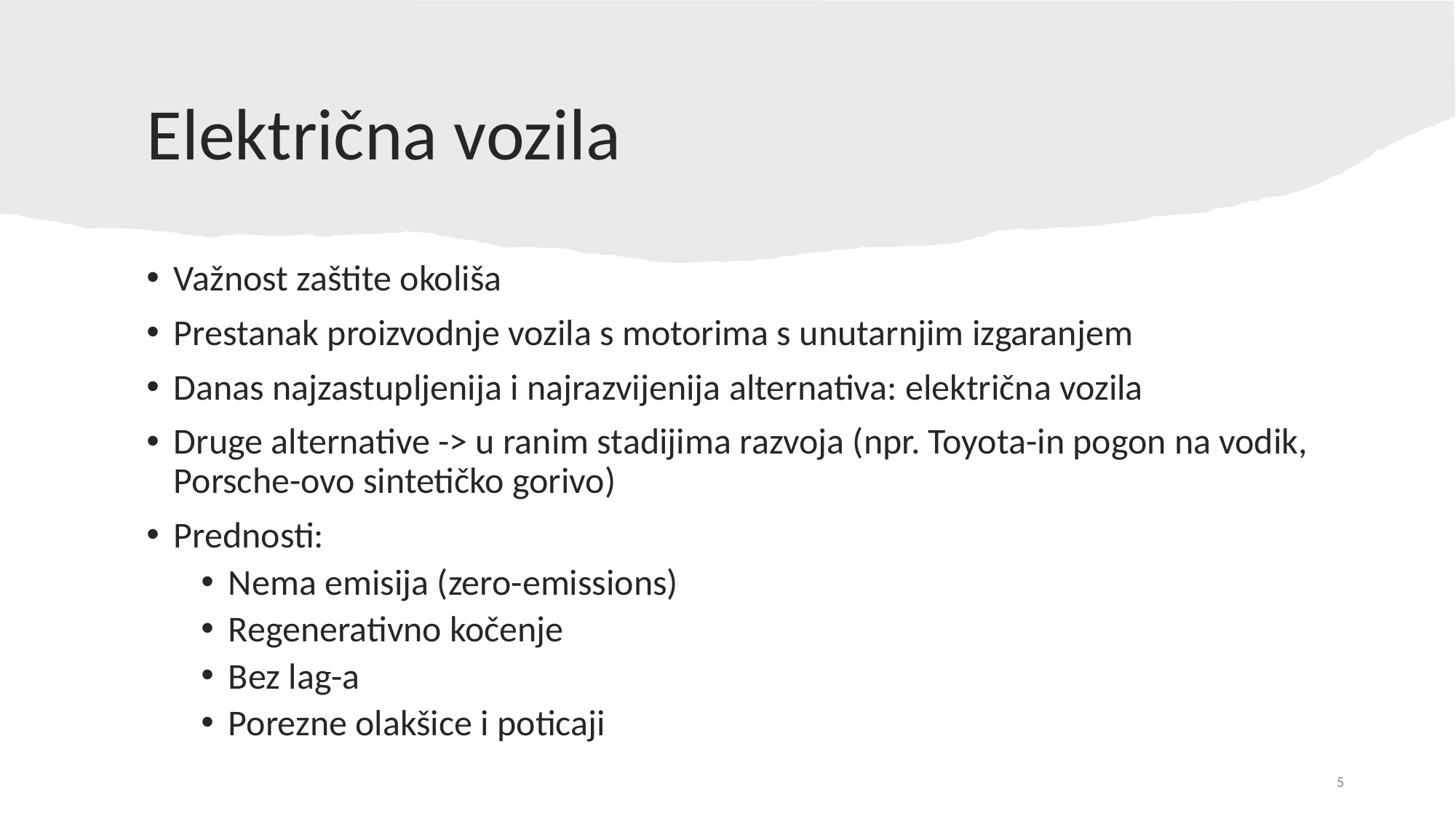

# Električna vozila
Važnost zaštite okoliša
Prestanak proizvodnje vozila s motorima s unutarnjim izgaranjem
Danas najzastupljenija i najrazvijenija alternativa: električna vozila
Druge alternative -> u ranim stadijima razvoja (npr. Toyota-in pogon na vodik, Porsche-ovo sintetičko gorivo)
Prednosti:
Nema emisija (zero-emissions)
Regenerativno kočenje
Bez lag-a
Porezne olakšice i poticaji
5